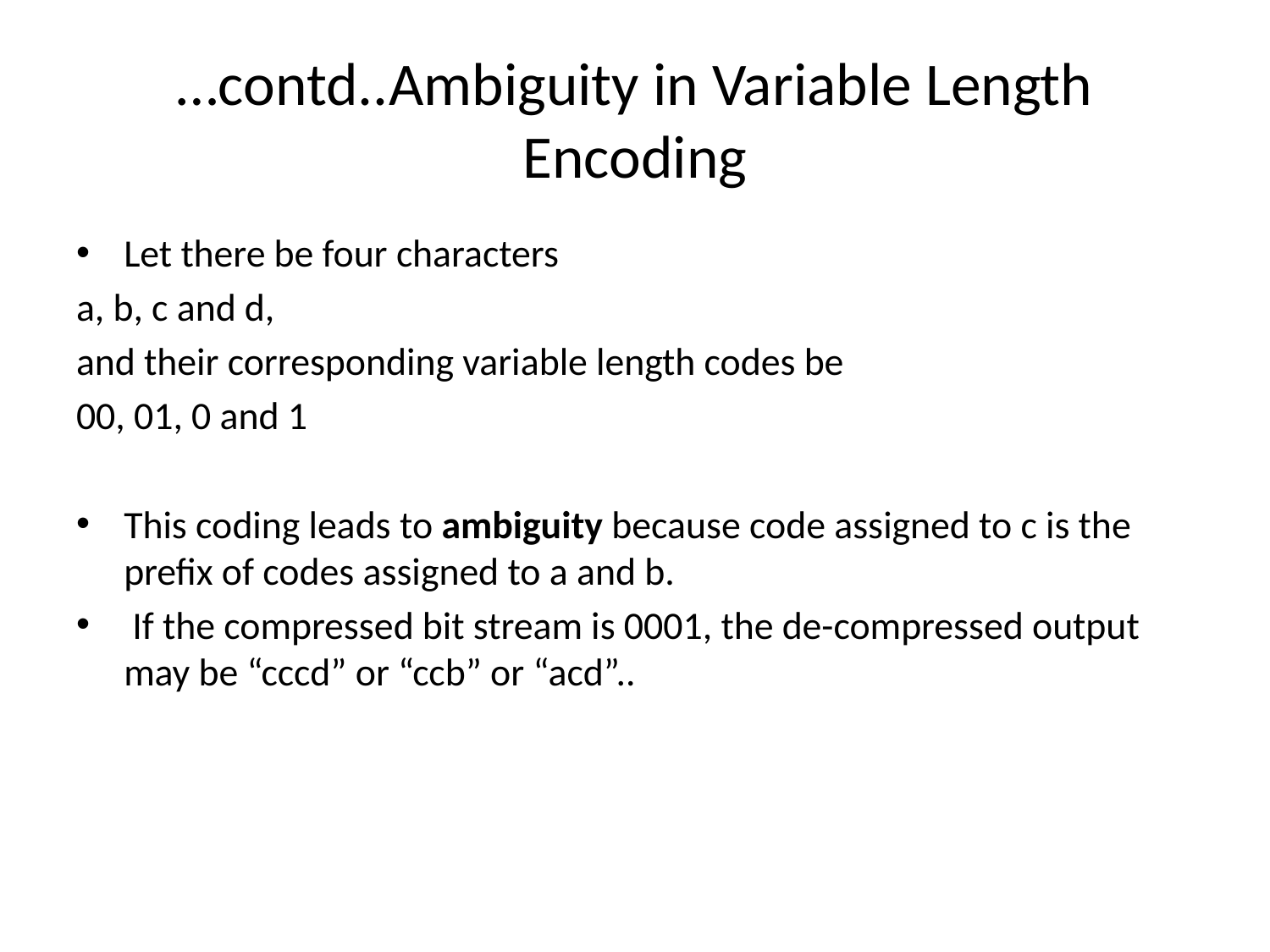

# …contd..Ambiguity in Variable Length Encoding
Let there be four characters
a, b, c and d,
and their corresponding variable length codes be
00, 01, 0 and 1

This coding leads to ambiguity because code assigned to c is the prefix of codes assigned to a and b.
 If the compressed bit stream is 0001, the de-compressed output may be “cccd” or “ccb” or “acd”..